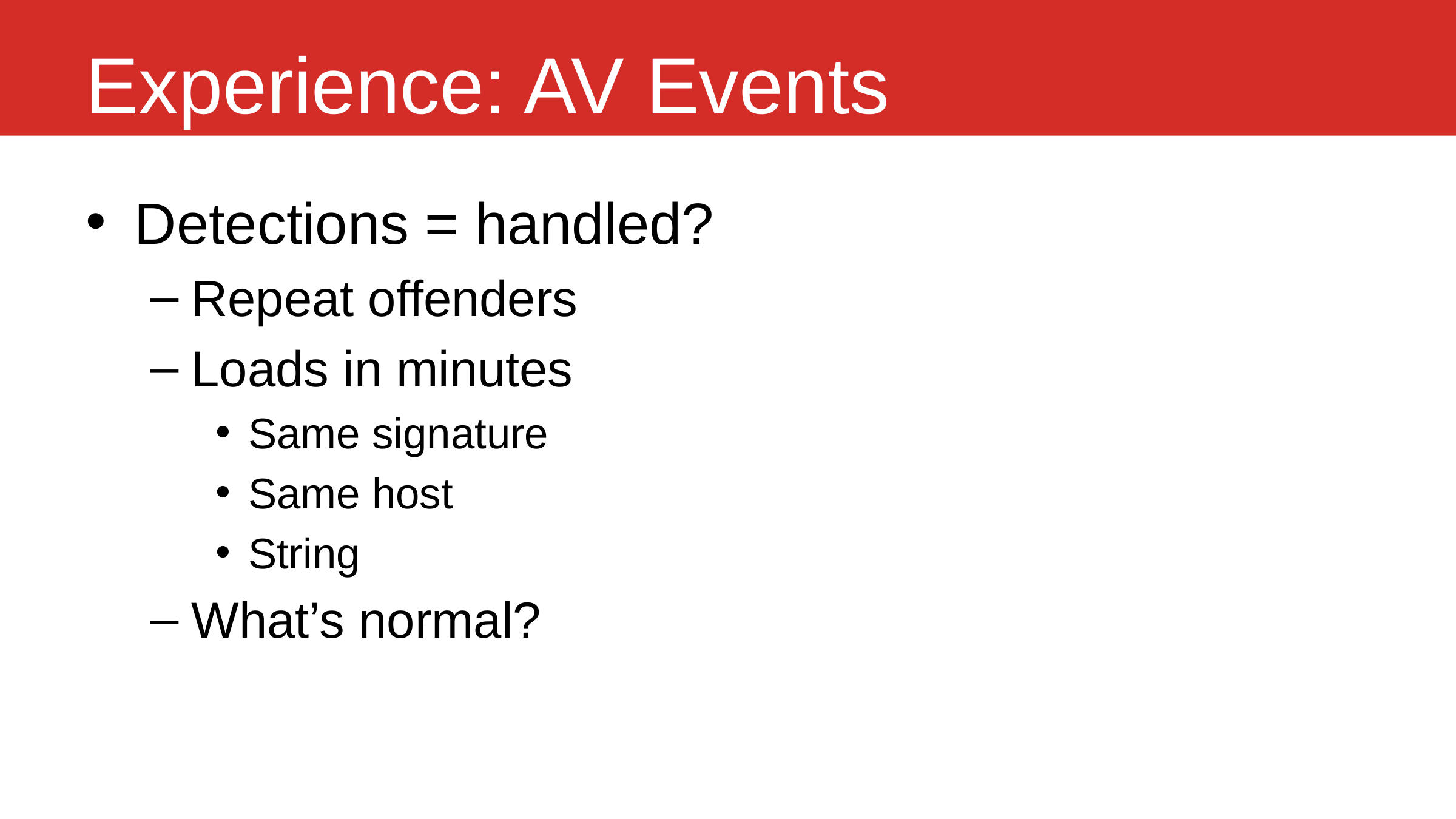

# Experience: AV Events
Detections = handled?
Repeat offenders
Loads in minutes
Same signature
Same host
String
What’s normal?